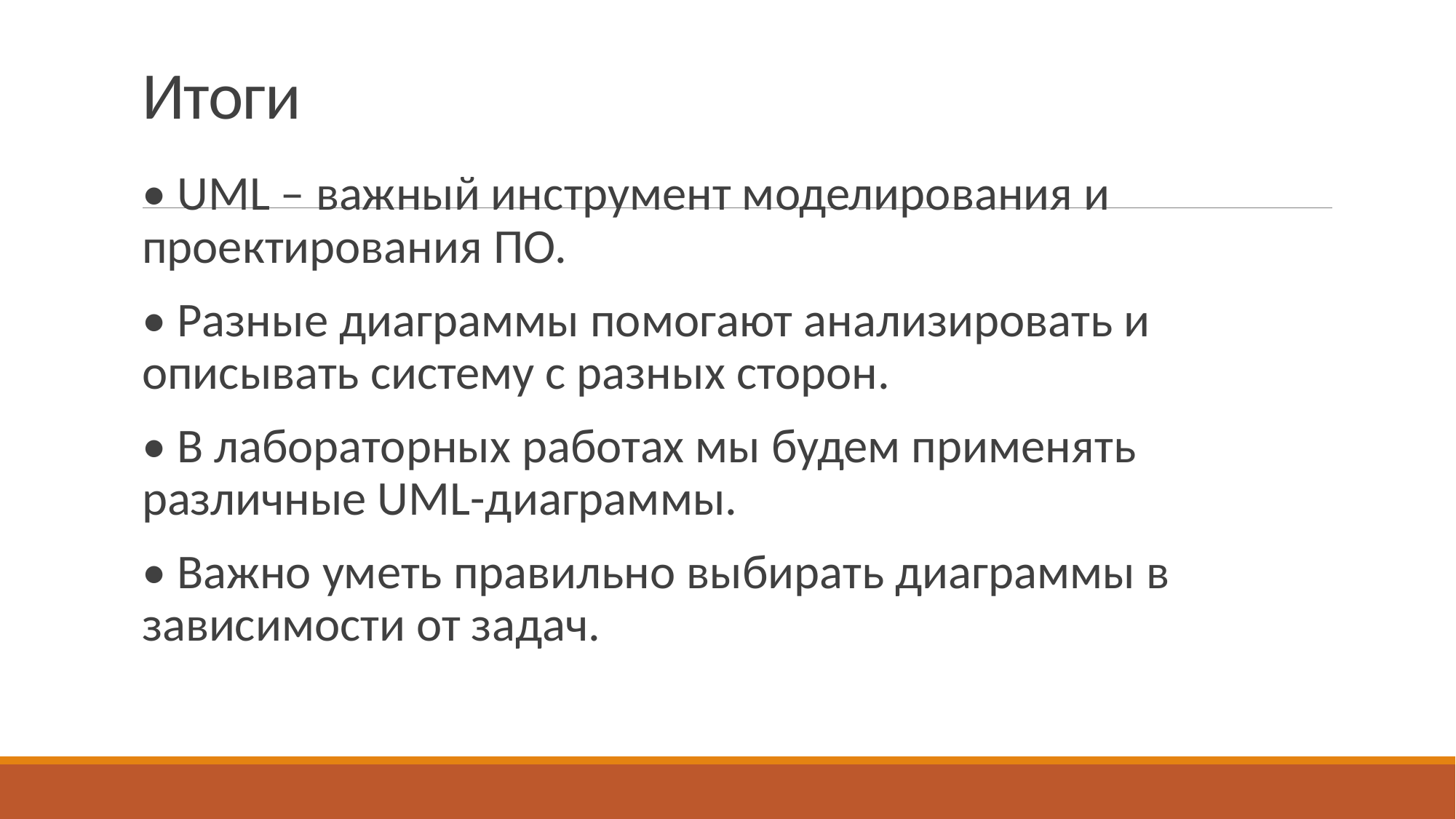

# Итоги
• UML – важный инструмент моделирования и проектирования ПО.
• Разные диаграммы помогают анализировать и описывать систему с разных сторон.
• В лабораторных работах мы будем применять различные UML-диаграммы.
• Важно уметь правильно выбирать диаграммы в зависимости от задач.